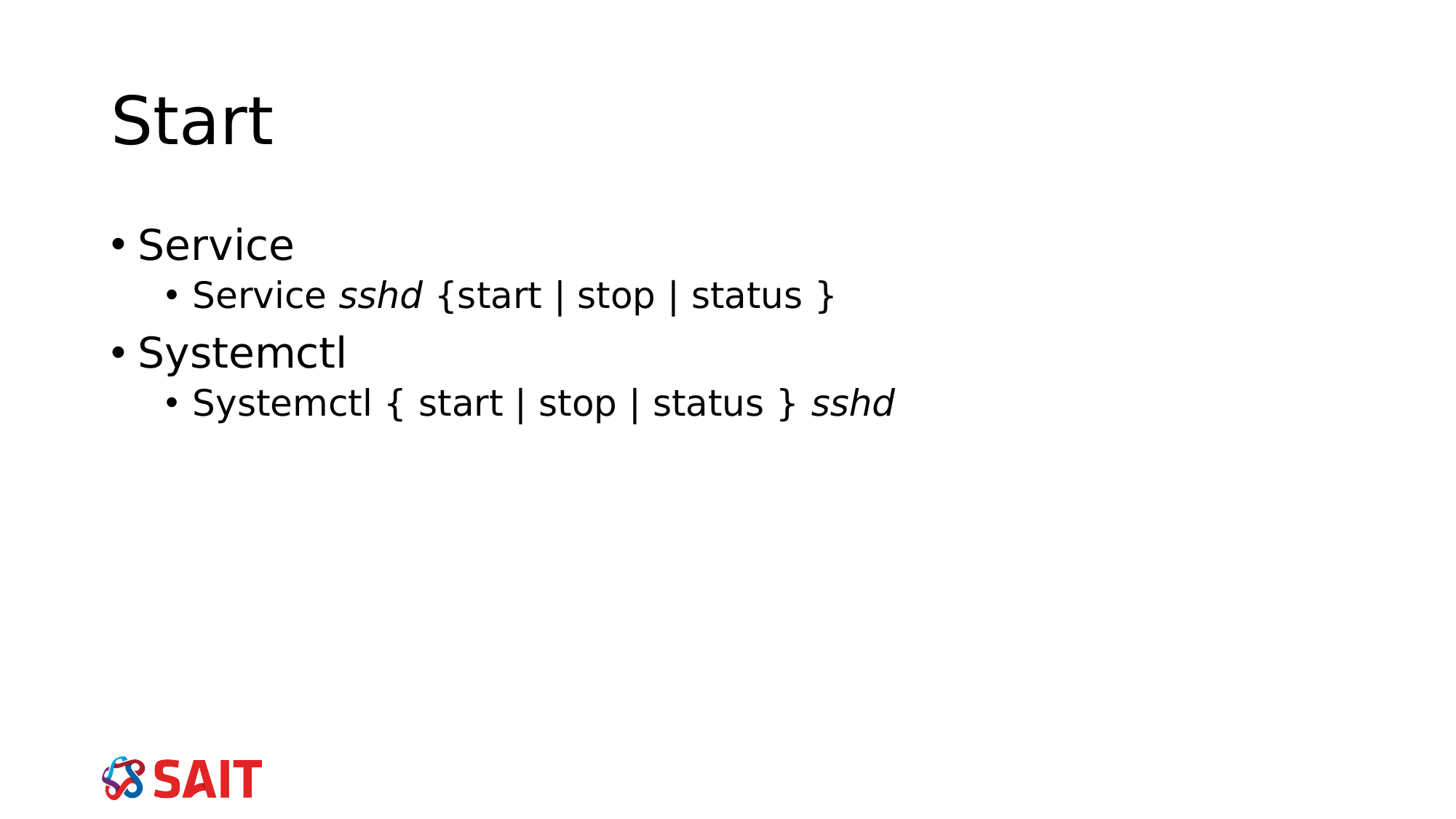

# Start
Service
Service sshd {start | stop | status }
Systemctl
Systemctl { start | stop | status } sshd